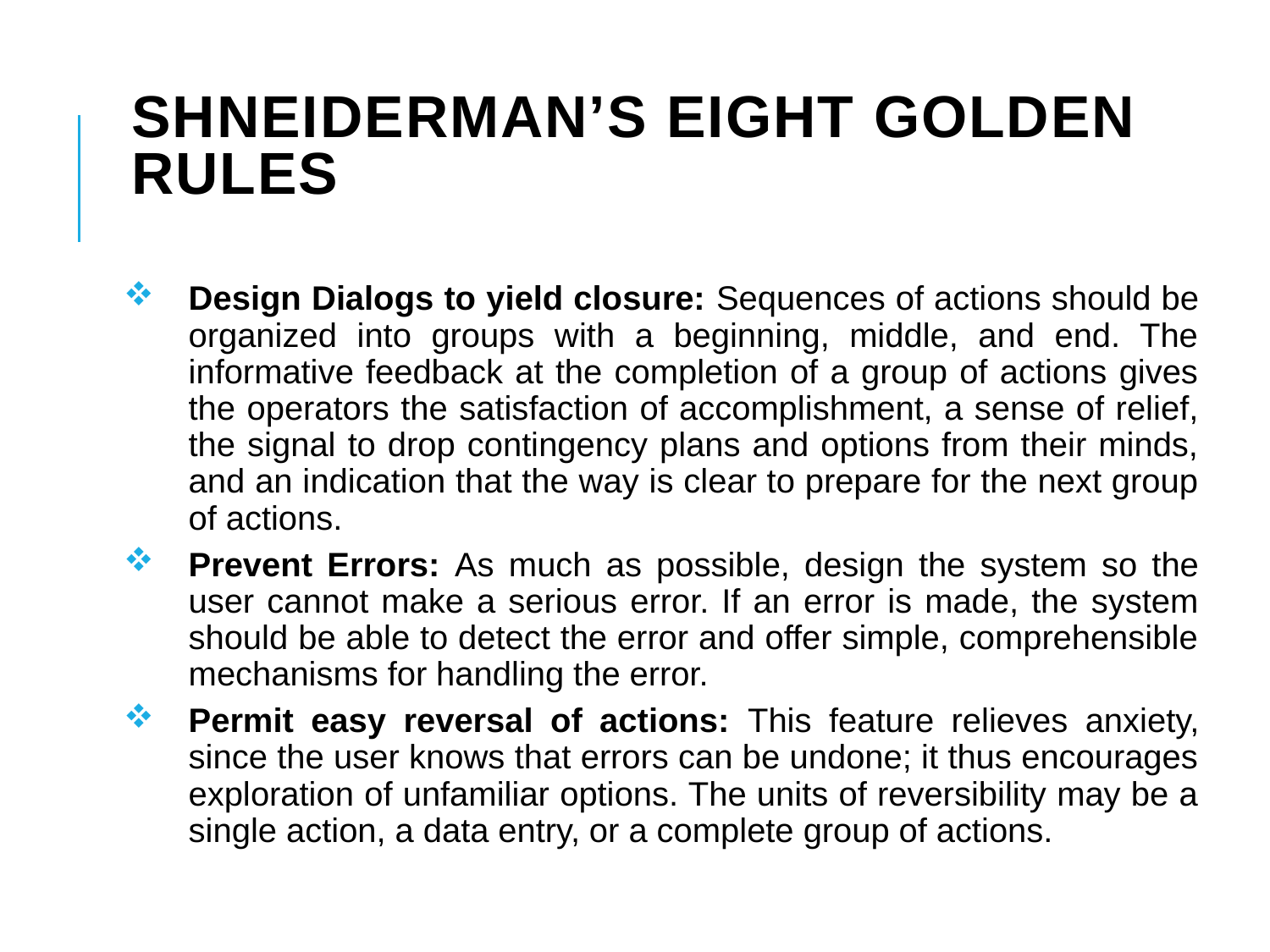

# Shneiderman’s Eight Golden Rules
Design Dialogs to yield closure: Sequences of actions should be organized into groups with a beginning, middle, and end. The informative feedback at the completion of a group of actions gives the operators the satisfaction of accomplishment, a sense of relief, the signal to drop contingency plans and options from their minds, and an indication that the way is clear to prepare for the next group of actions.
Prevent Errors: As much as possible, design the system so the user cannot make a serious error. If an error is made, the system should be able to detect the error and offer simple, comprehensible mechanisms for handling the error.
Permit easy reversal of actions: This feature relieves anxiety, since the user knows that errors can be undone; it thus encourages exploration of unfamiliar options. The units of reversibility may be a single action, a data entry, or a complete group of actions.